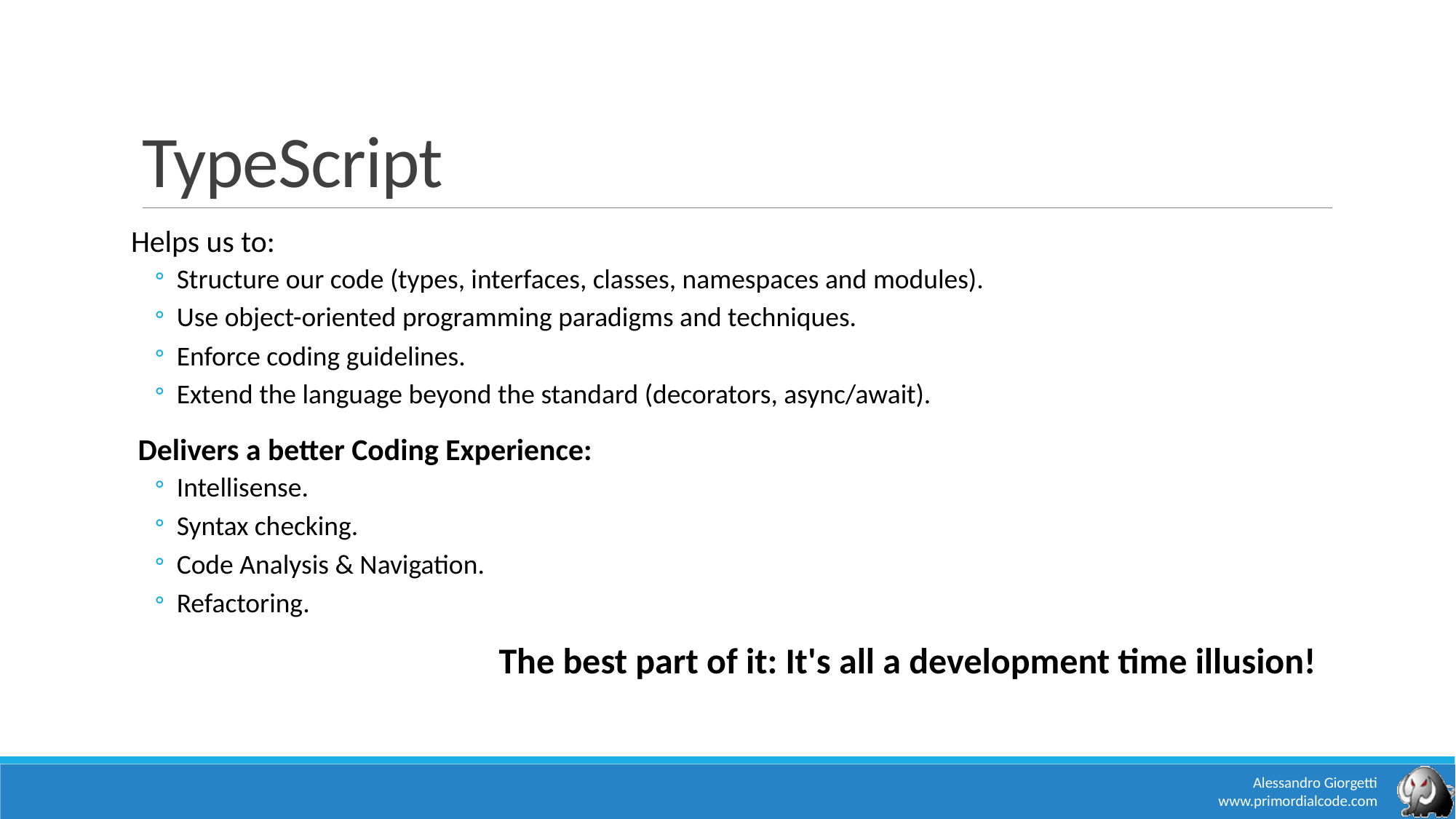

# TypeScript
Helps us to:
Structure our code (types, interfaces, classes, namespaces and modules).
Use object-oriented programming paradigms and techniques.
Enforce coding guidelines.
Extend the language beyond the standard (decorators, async/await).
 Delivers a better Coding Experience:
Intellisense.
Syntax checking.
Code Analysis & Navigation.
Refactoring.
The best part of it: It's all a development time illusion!